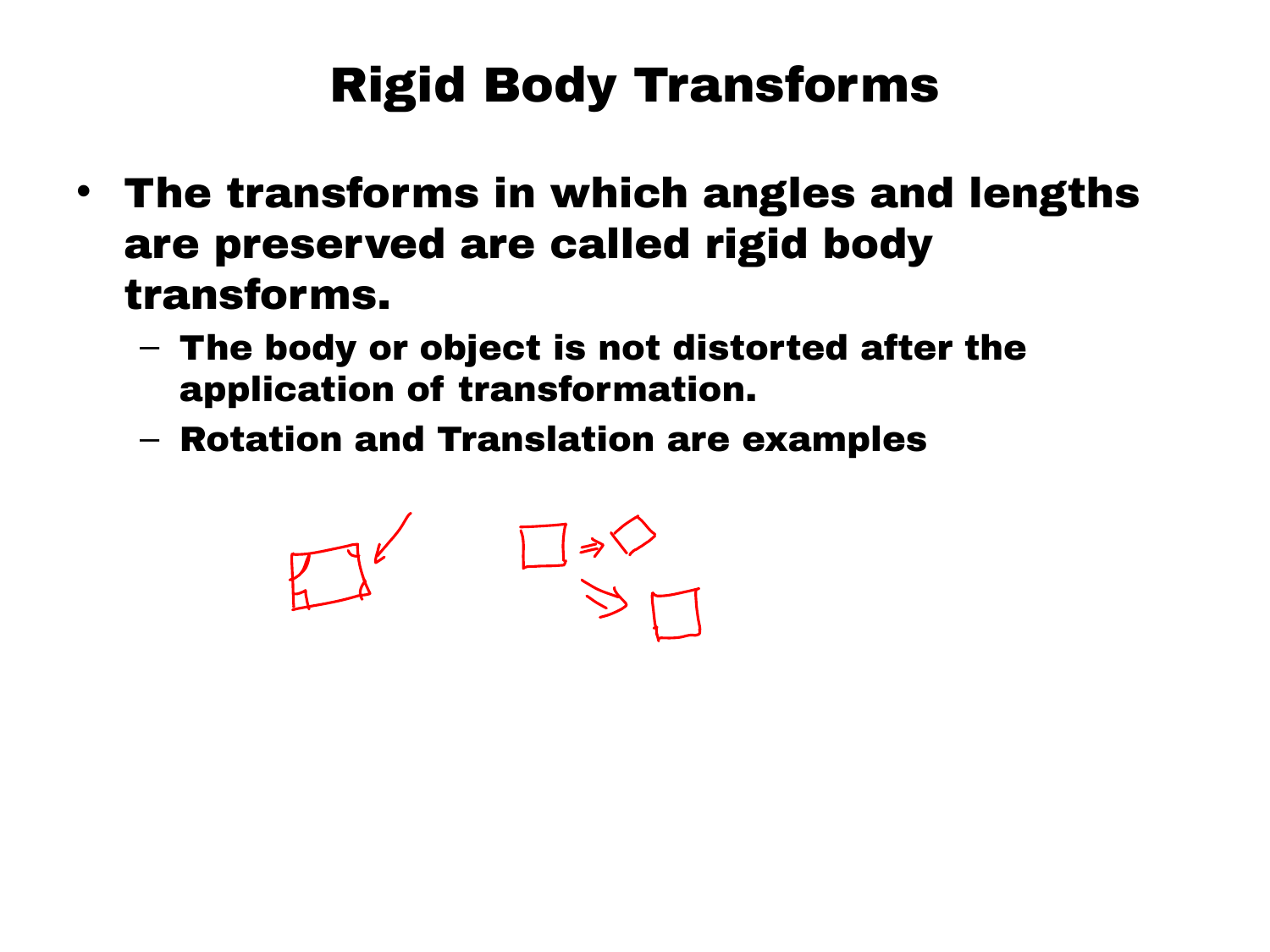

# Rigid Body Transforms
The transforms in which angles and lengths are preserved are called rigid body transforms.
The body or object is not distorted after the application of transformation.
Rotation and Translation are examples